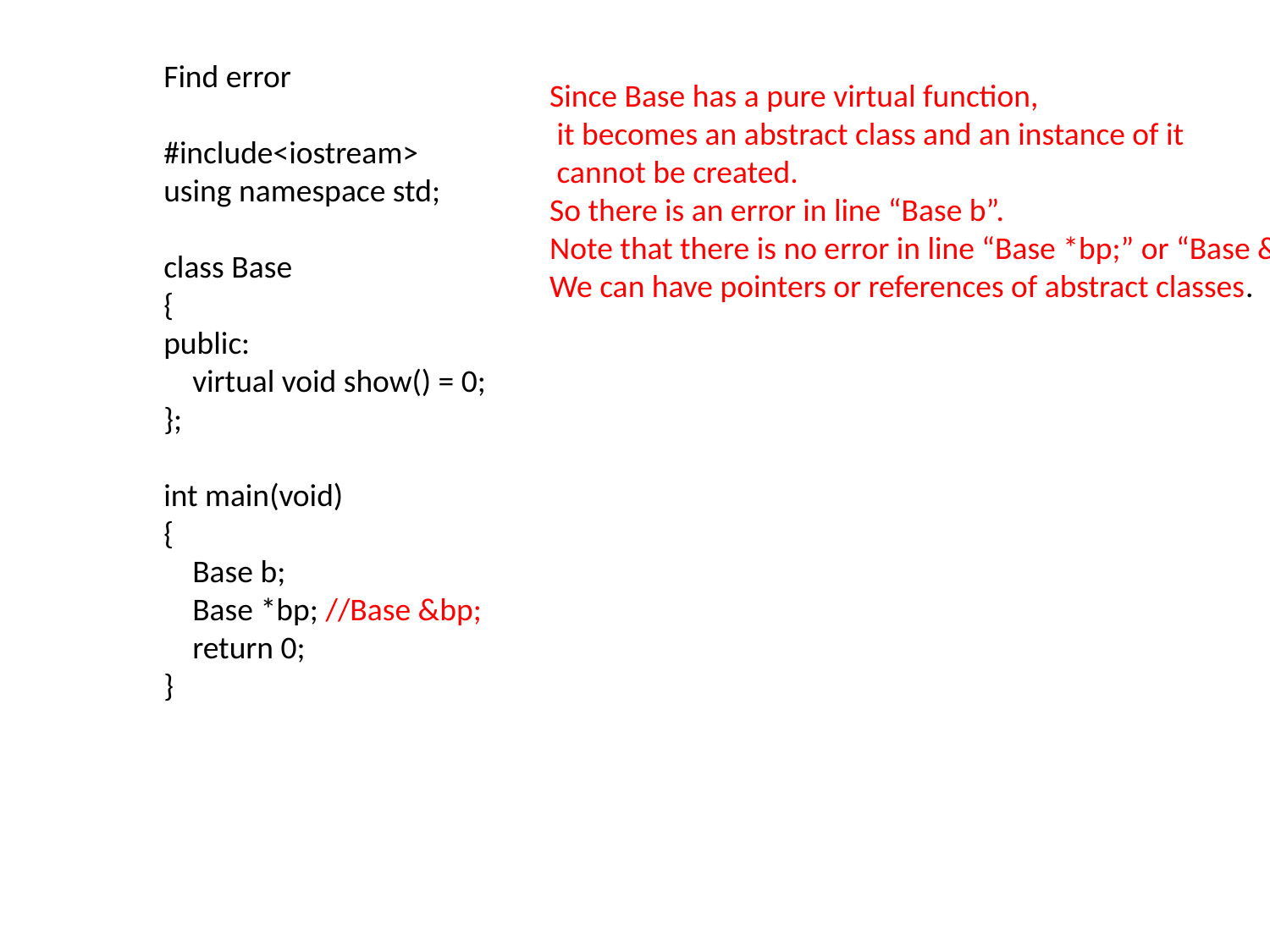

Find error

#include<iostream>
using namespace std;

class Base
{
public:
    virtual void show() = 0;
};

int main(void)
{
    Base b;
    Base *bp; //Base &bp;
    return 0;
}

Since Base has a pure virtual function,
 it becomes an abstract class and an instance of it
 cannot be created.
So there is an error in line “Base b”.
Note that there is no error in line “Base *bp;” or “Base &bp”.
We can have pointers or references of abstract classes.